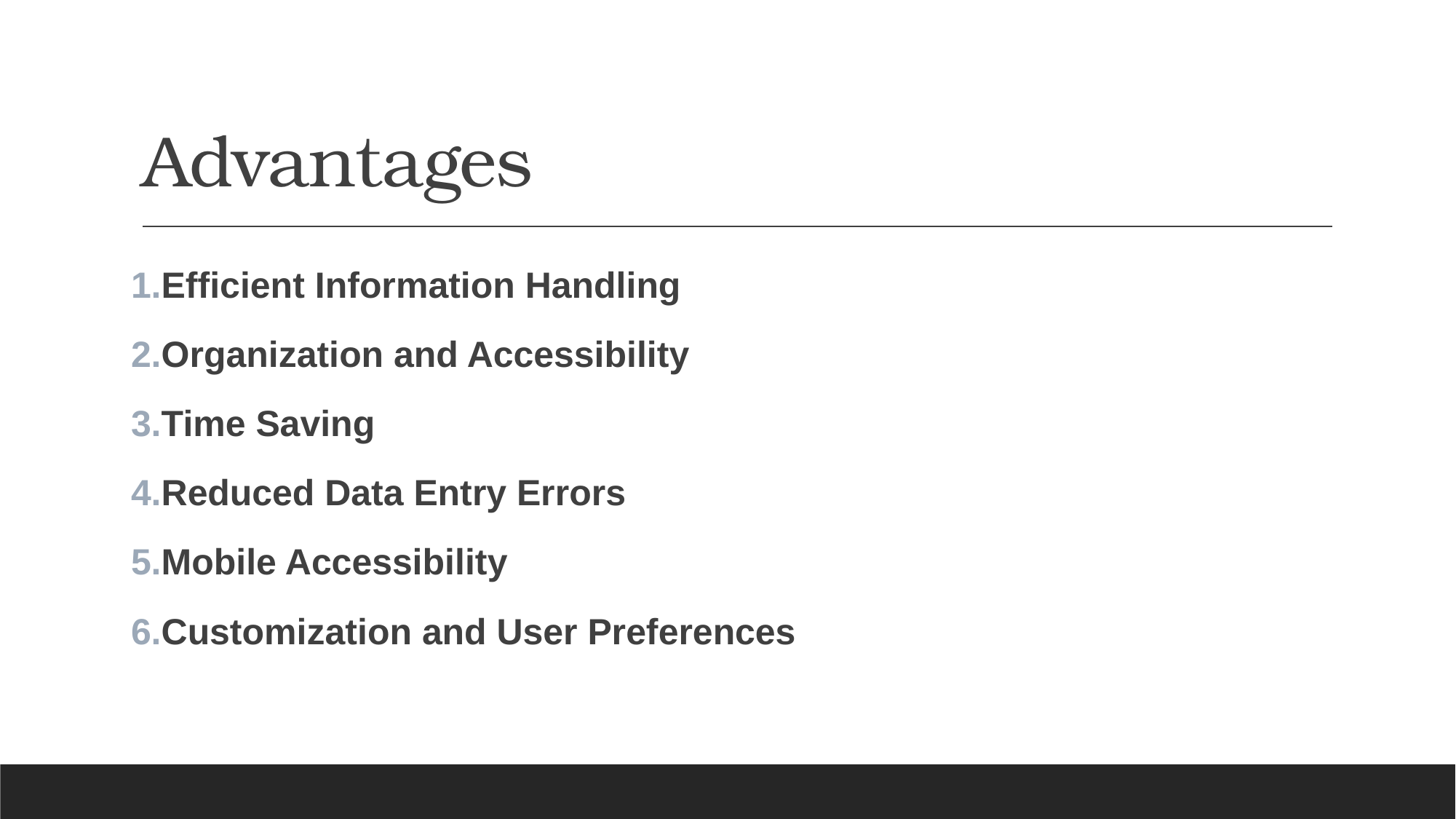

# Advantages
Efficient Information Handling
Organization and Accessibility
Time Saving
Reduced Data Entry Errors
Mobile Accessibility
Customization and User Preferences